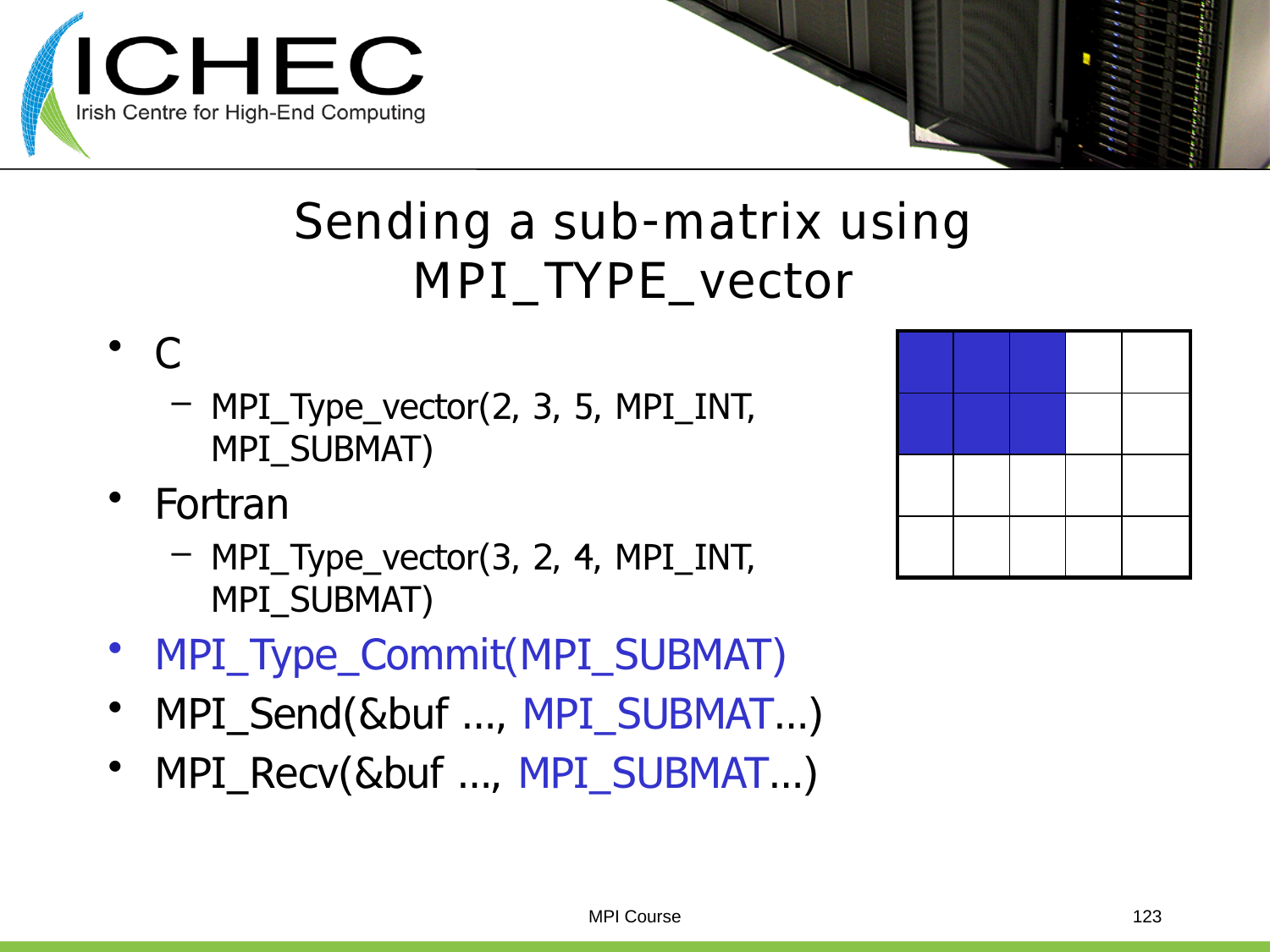

# Sending a sub-matrix using MPI_TYPE_vector
C
MPI_Type_vector(2, 3, 5, MPI_INT, MPI_SUBMAT)
Fortran
MPI_Type_vector(3, 2, 4, MPI_INT, MPI_SUBMAT)
MPI_Type_Commit(MPI_SUBMAT)
MPI_Send(&buf …, MPI_SUBMAT…)
MPI_Recv(&buf …, MPI_SUBMAT…)

|  |  |  |  |  |
| --- | --- | --- | --- | --- |
|  |  |  |  |  |
|  |  |  |  |  |
|  |  |  |  |  |
MPI Course
123